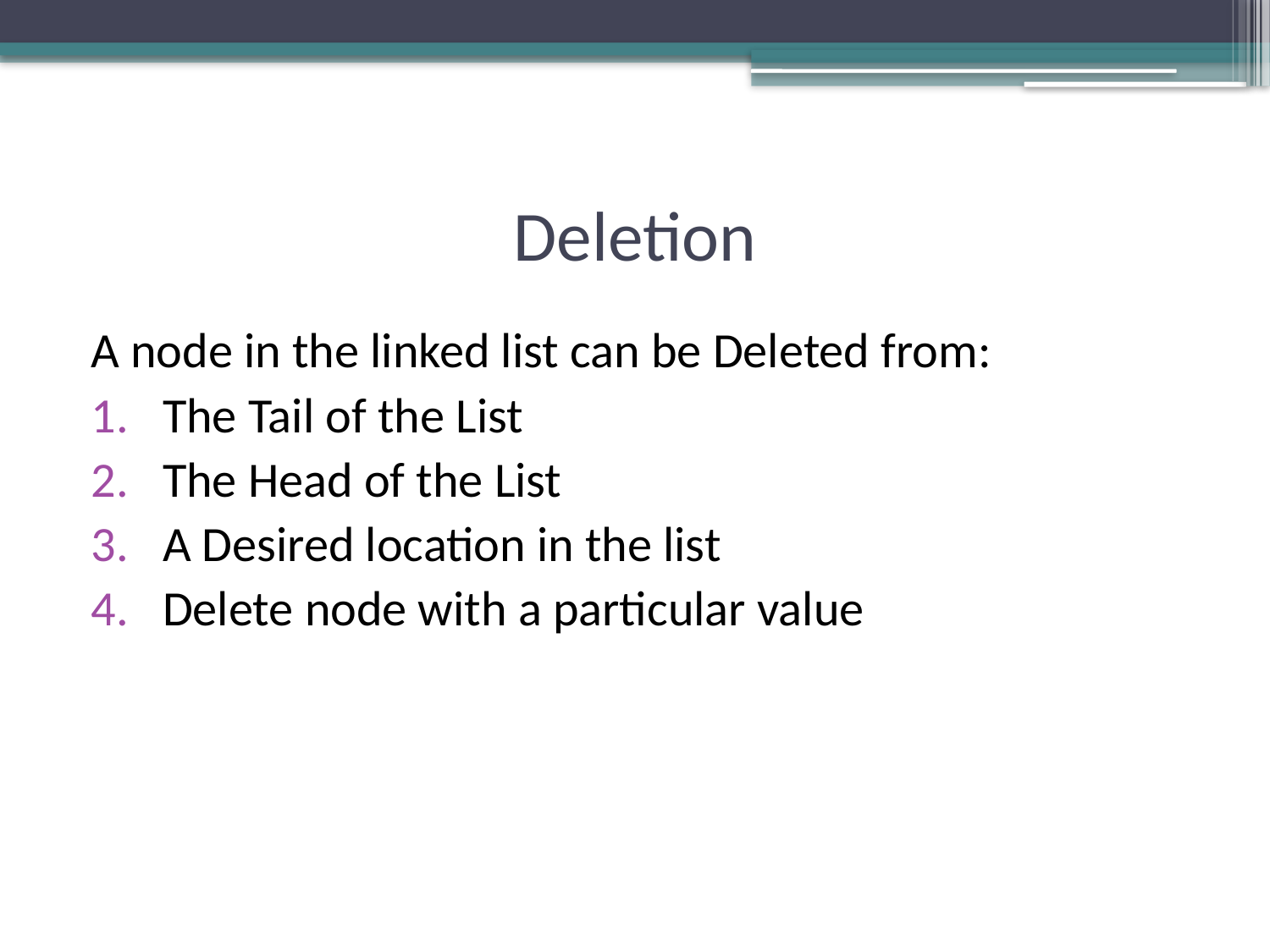

# Deletion
A node in the linked list can be Deleted from:
The Tail of the List
The Head of the List
A Desired location in the list
Delete node with a particular value